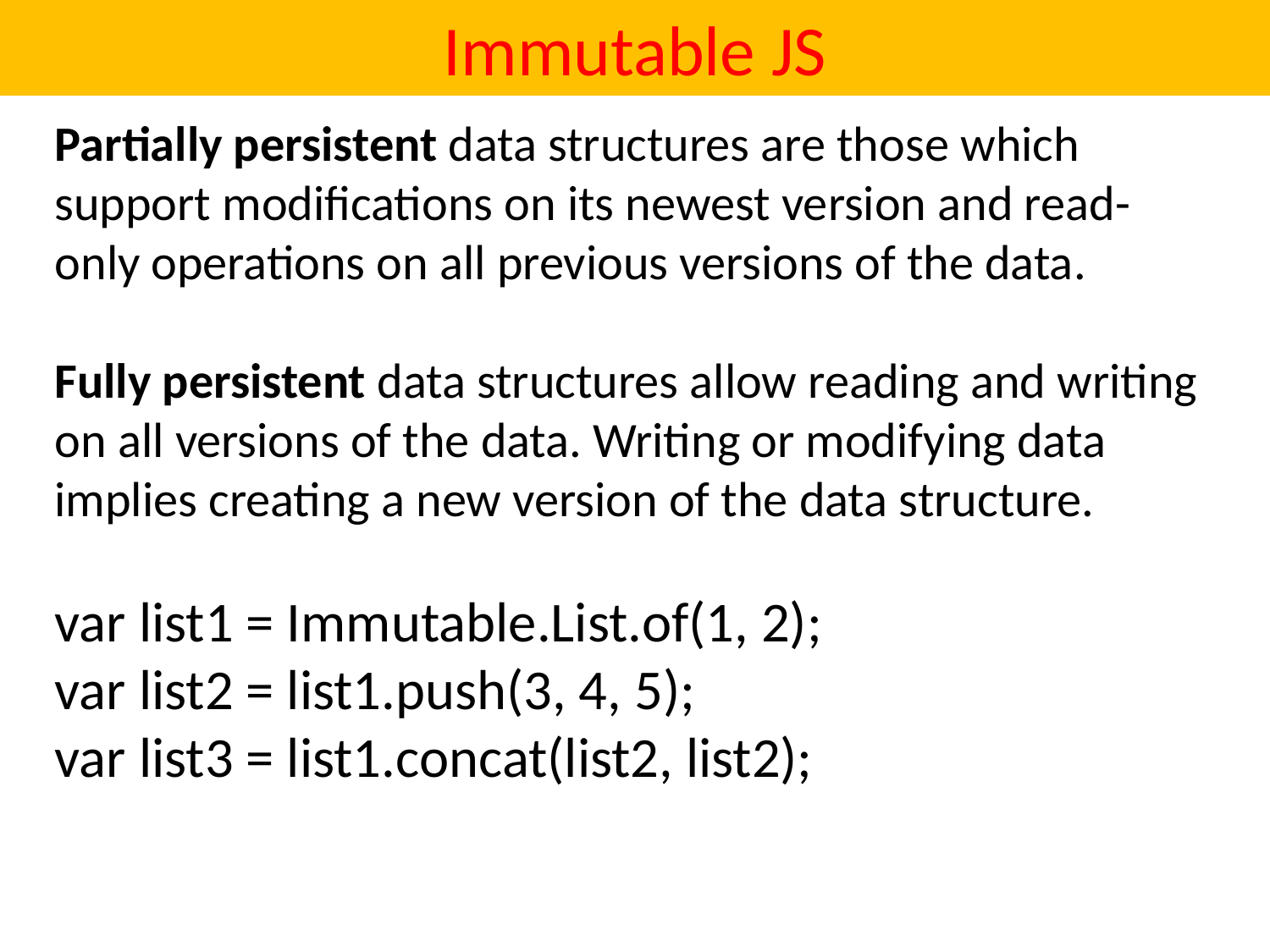

# Immutable JS
Partially persistent data structures are those which support modifications on its newest version and read-only operations on all previous versions of the data.

Fully persistent data structures allow reading and writing on all versions of the data. Writing or modifying data implies creating a new version of the data structure.

var list1 = Immutable.List.of(1, 2);
var list2 = list1.push(3, 4, 5);
var list3 = list1.concat(list2, list2);